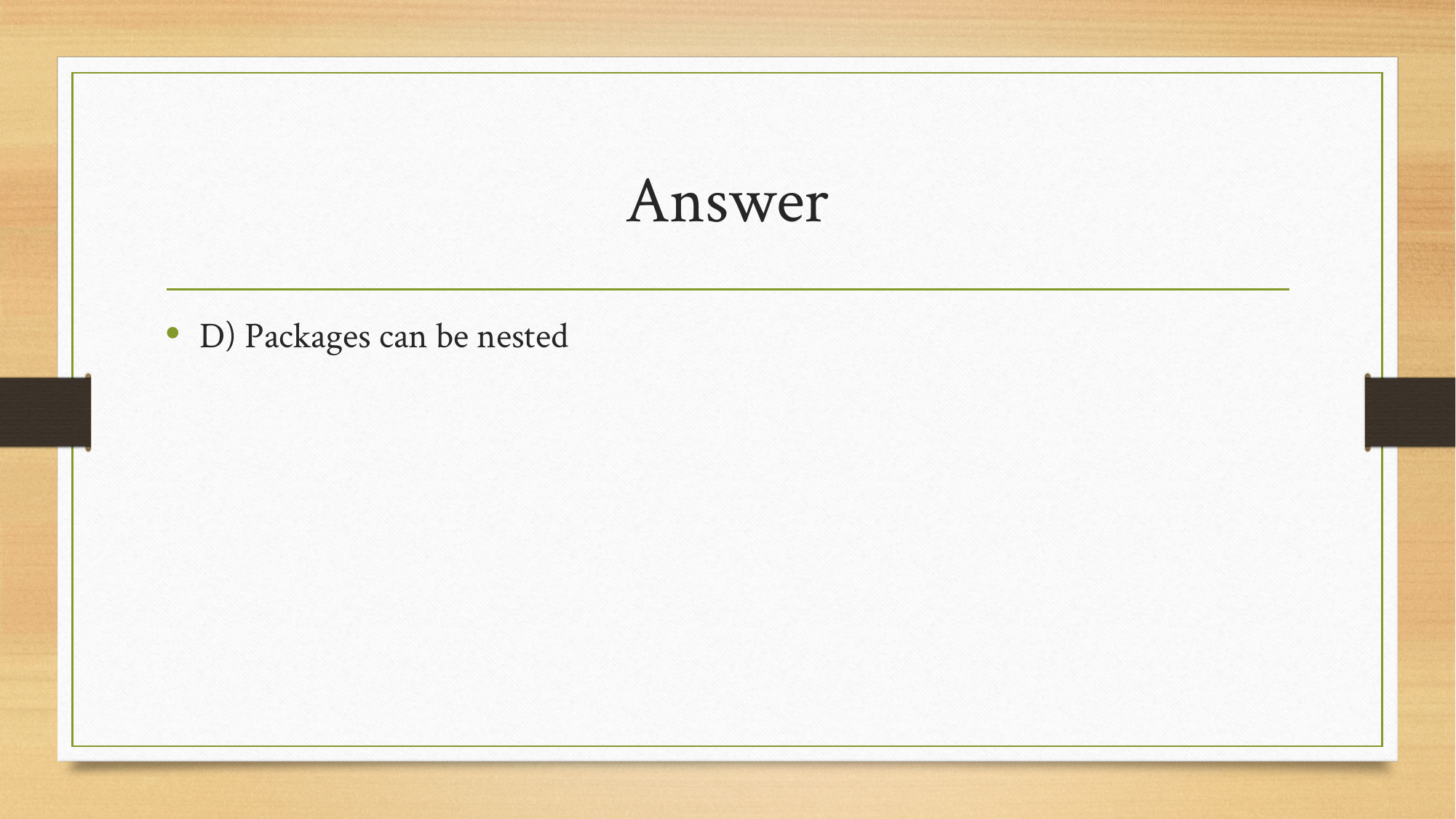

# Answer
D) Packages can be nested